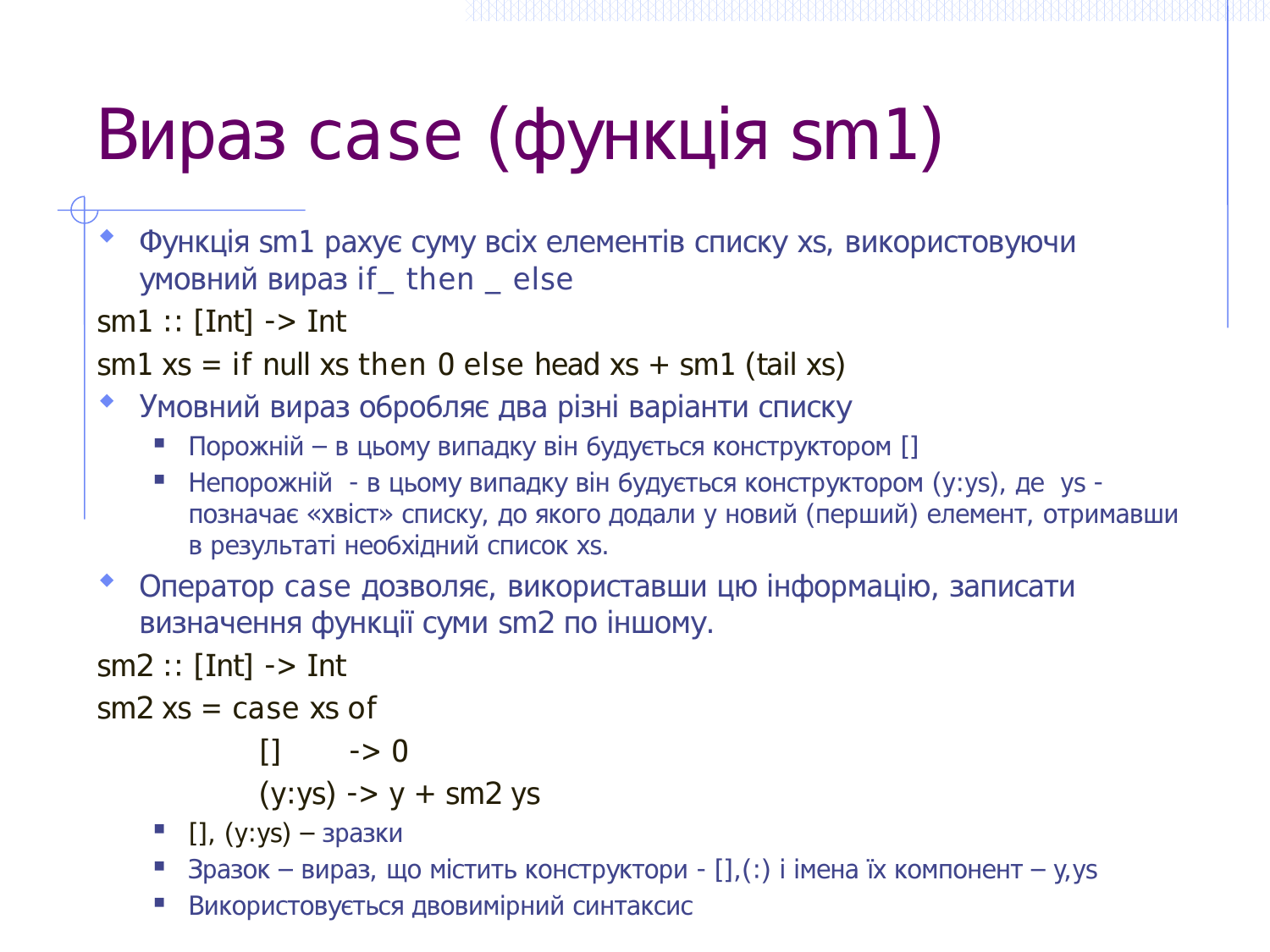

# Вираз сase (функція sm1)
Функція sm1 рахує суму всіх елементів списку xs, використовуючи умовний вираз if_ then _ else
sm1 :: [Int] -> Int
sm1 xs = if null xs then 0 else head xs + sm1 (tail xs)
Умовний вираз обробляє два різні варіанти списку
Порожній – в цьому випадку він будується конструктором []
Непорожній  - в цьому випадку він будується конструктором (y:ys), де  ys - позначає «хвіст» списку, до якого додали y новий (перший) елемент, отримавши в результаті необхідний список xs.
Оператор case дозволяє, використавши цю інформацію, записати визначення функції суми sm2 по іншому.
sm2 :: [Int] -> Int
sm2 xs = case xs of
                 []       -> 0
                 (y:ys) -> y + sm2 ys
[], (y:ys) – зразки
Зразок – вираз, що містить конструктори - [],(:) і імена їх компонент – y,ys
Використовується двовимірний синтаксис